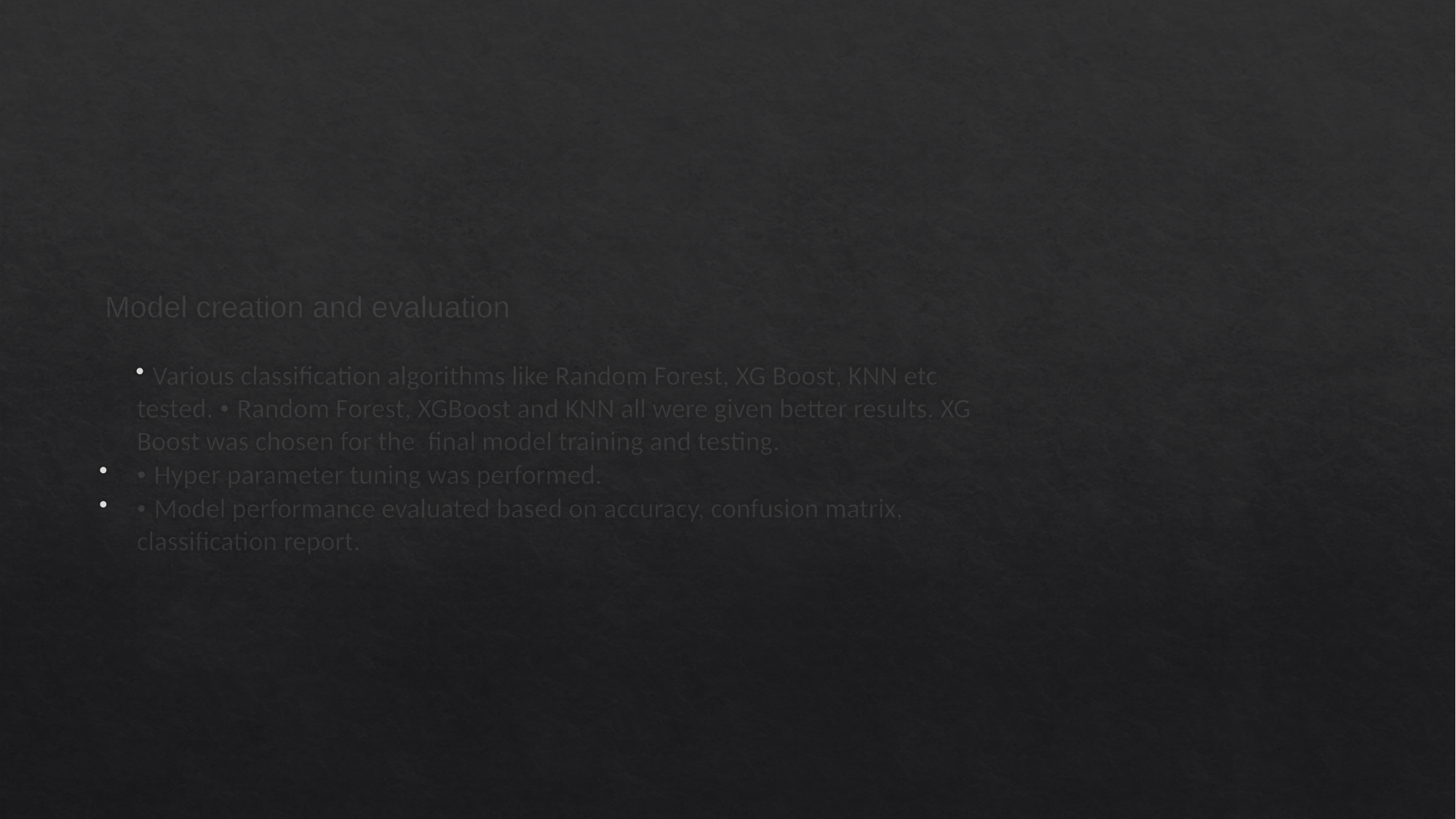

Model creation and evaluation
 Various classification algorithms like Random Forest, XG Boost, KNN etc tested. • Random Forest, XGBoost and KNN all were given better results. XG Boost was chosen for the  final model training and testing.
• Hyper parameter tuning was performed.
• Model performance evaluated based on accuracy, confusion matrix, classification report.